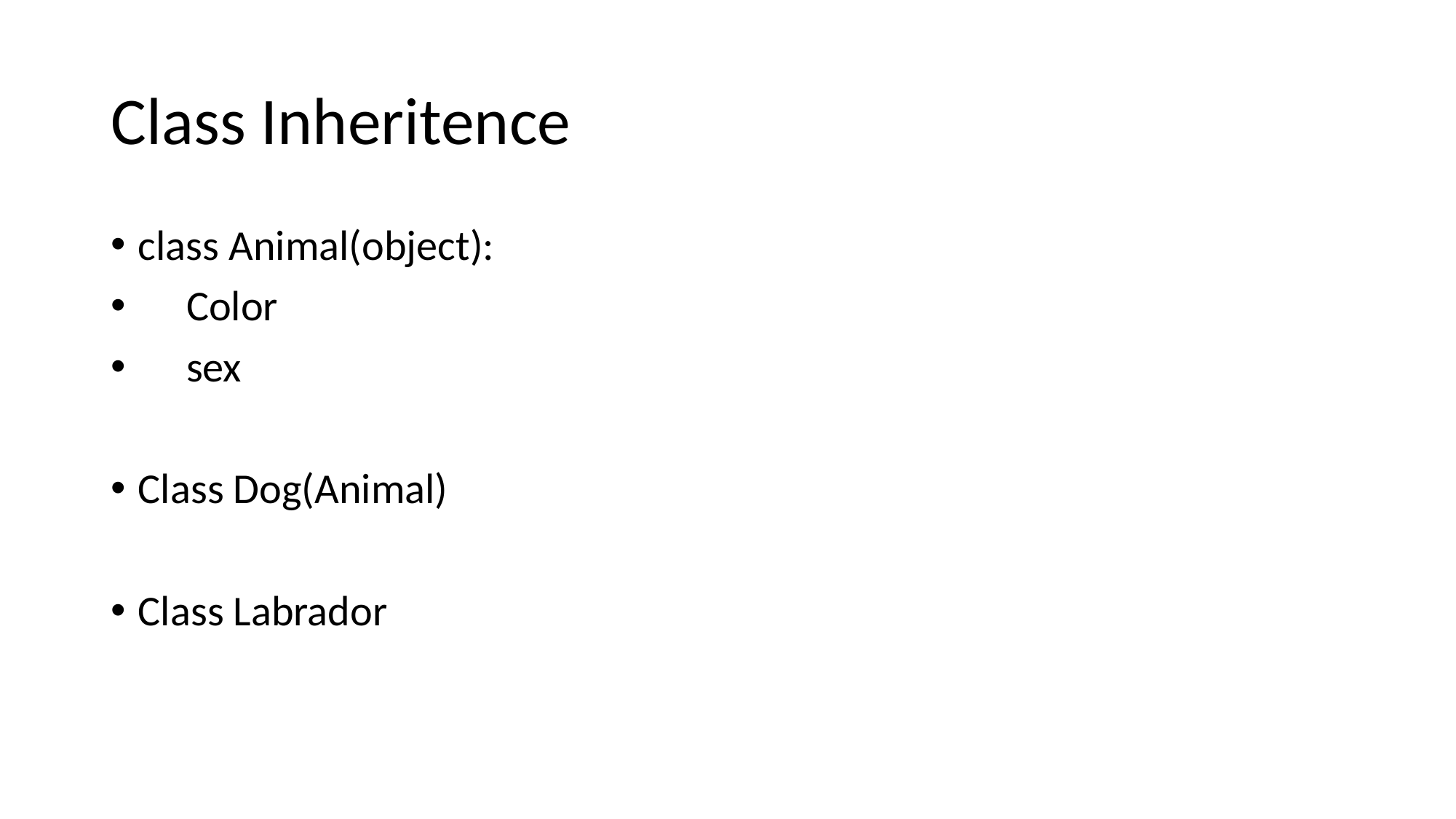

# Class Inheritence
class Animal(object):
     Color
     sex

Class Dog(Animal)

Class Labrador